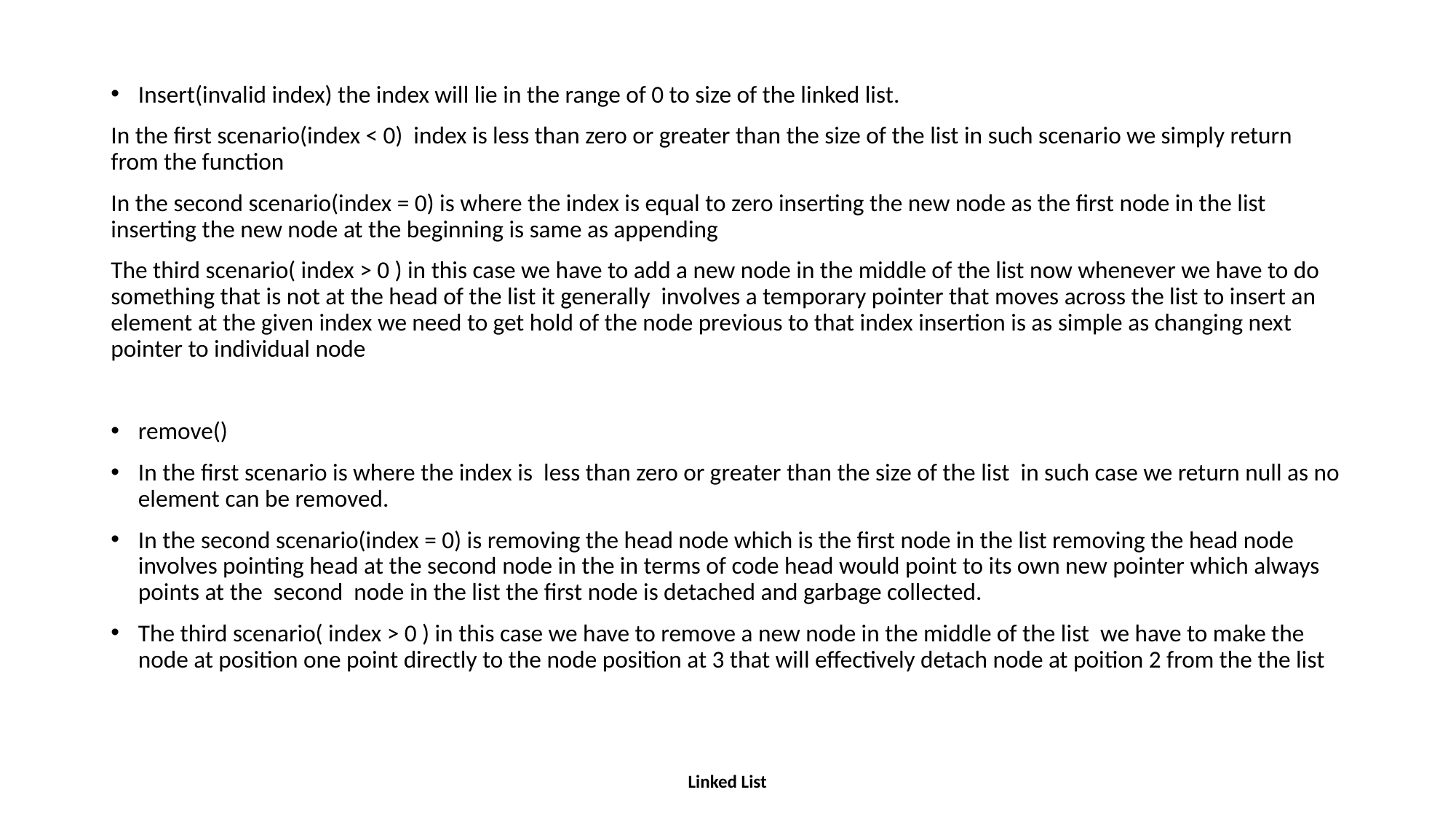

Insert(invalid index) the index will lie in the range of 0 to size of the linked list.
In the first scenario(index < 0)  index is less than zero or greater than the size of the list in such scenario we simply return from the function
In the second scenario(index = 0) is where the index is equal to zero inserting the new node as the first node in the list inserting the new node at the beginning is same as appending
The third scenario( index > 0 ) in this case we have to add a new node in the middle of the list now whenever we have to do something that is not at the head of the list it generally  involves a temporary pointer that moves across the list to insert an element at the given index we need to get hold of the node previous to that index insertion is as simple as changing next pointer to individual node

remove()
In the first scenario is where the index is  less than zero or greater than the size of the list  in such case we return null as no element can be removed.
In the second scenario(index = 0) is removing the head node which is the first node in the list removing the head node involves pointing head at the second node in the in terms of code head would point to its own new pointer which always points at the  second  node in the list the first node is detached and garbage collected.
The third scenario( index > 0 ) in this case we have to remove a new node in the middle of the list  we have to make the node at position one point directly to the node position at 3 that will effectively detach node at poition 2 from the the list
Linked List